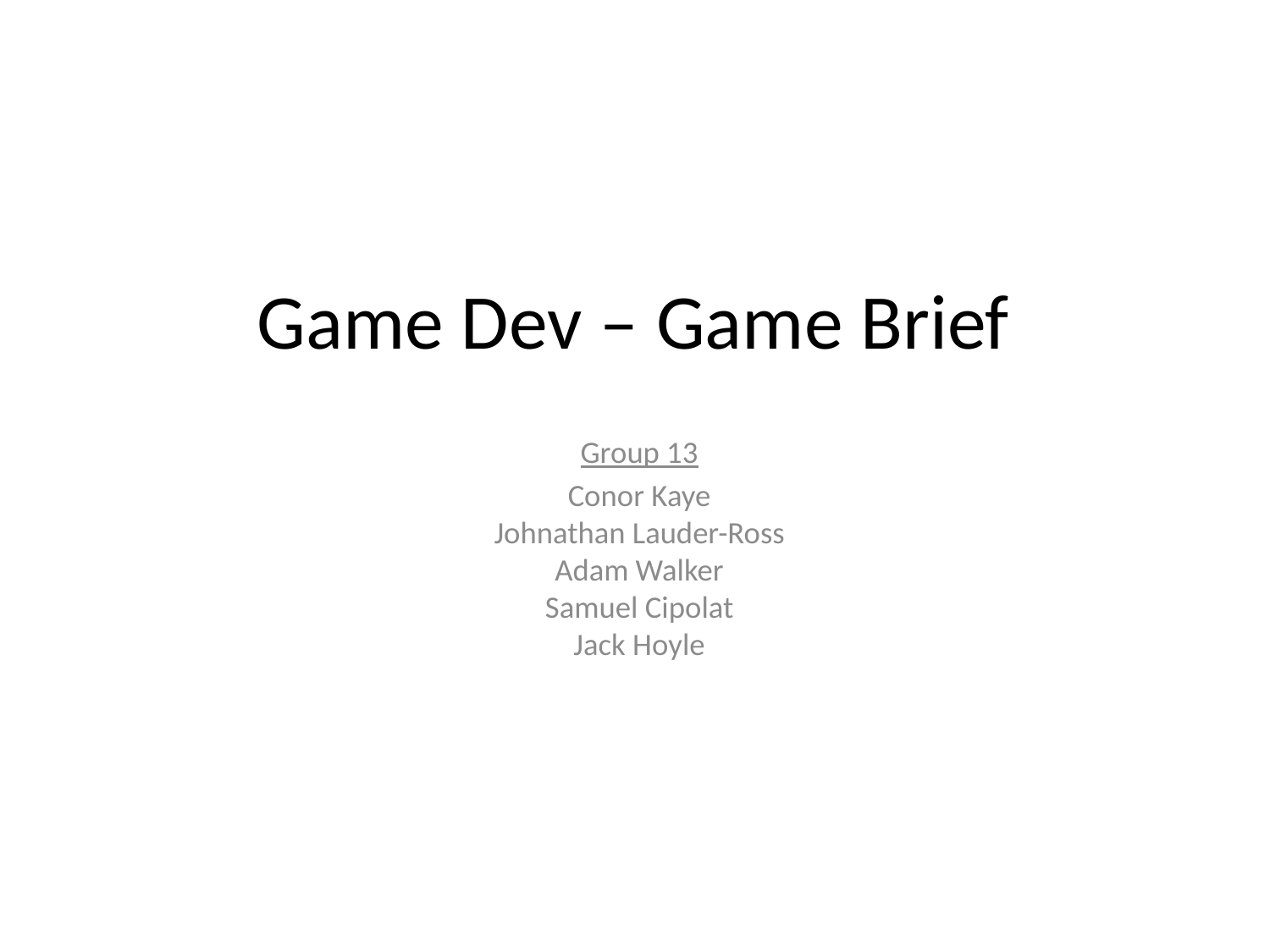

# Game Dev – Game Brief
Group 13
Conor Kaye
Johnathan Lauder-Ross
Adam Walker
Samuel Cipolat
Jack Hoyle